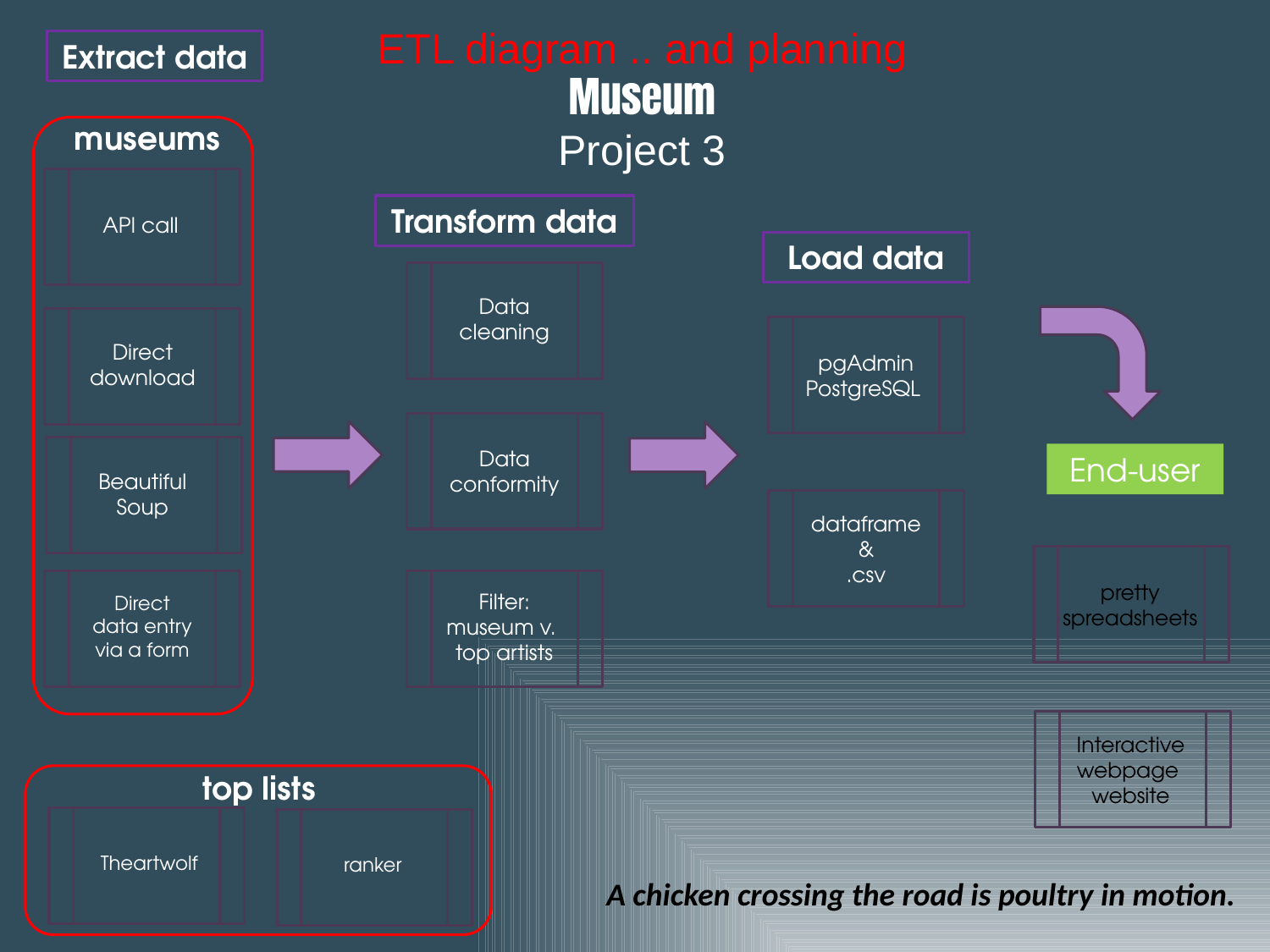

ETL diagram .. and planning
Museum
Project 3
Extract data
museums

Transform data
API call

Load data

Data
cleaning

Direct download
pgAdmin
PostgreSQL

Data
conformity

End-user
Beautiful Soup

dataframe
&
.csv

pretty spreadsheets
Filter:
museum v.
top artists
Direct data entry via a form

Interactive webpage
website
top lists

Theartwolf
ranker
A chicken crossing the road is poultry in motion.